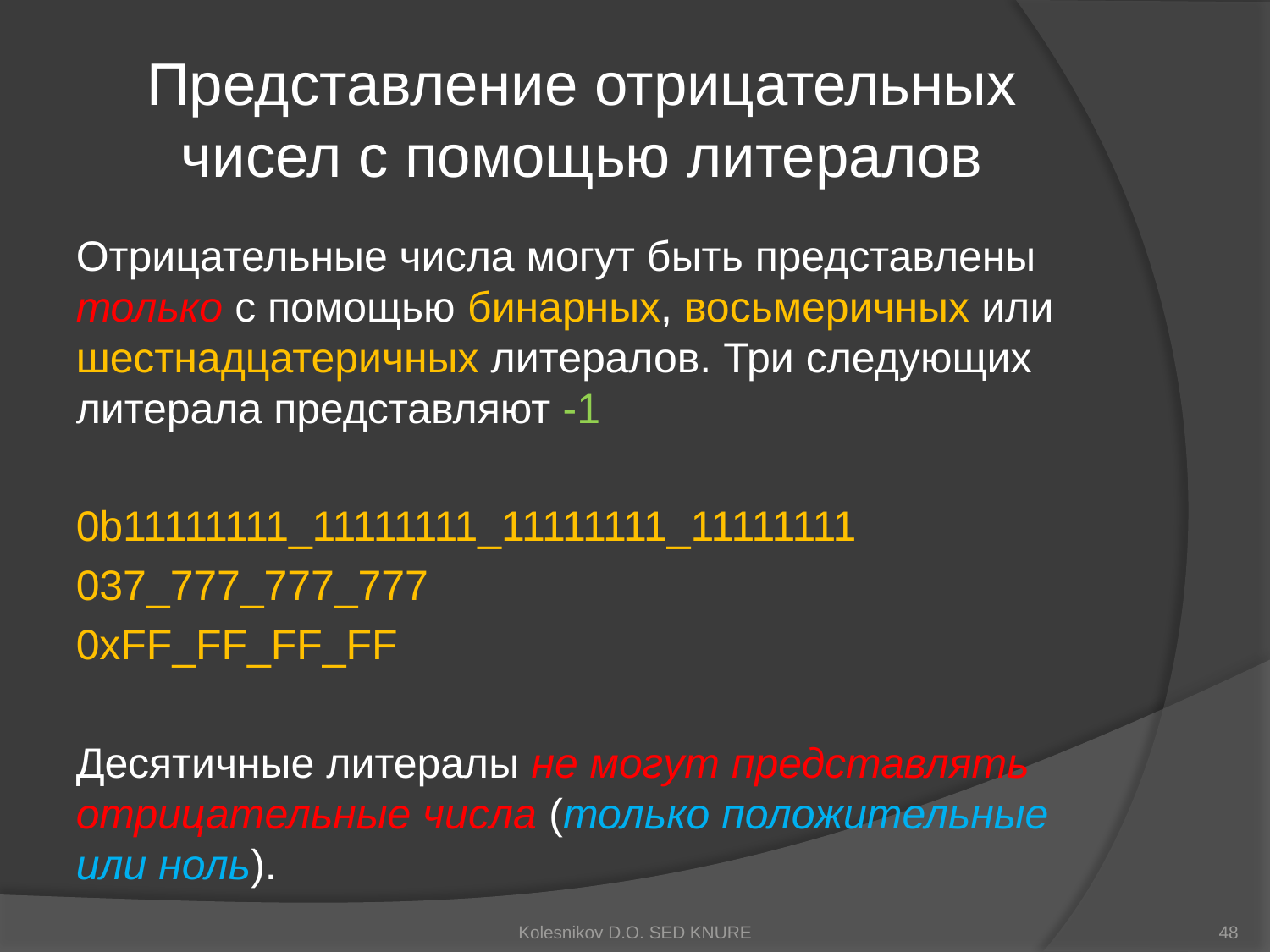

# Представление отрицательных чисел с помощью литералов
Отрицательные числа могут быть представлены только с помощью бинарных, восьмеричных или шестнадцатеричных литералов. Три следующих литерала представляют -1

0b11111111_11111111_11111111_11111111
037_777_777_777
0xFF_FF_FF_FF

Десятичные литералы не могут представлять отрицательные числа (только положительные или ноль).
Kolesnikov D.O. SED KNURE
48